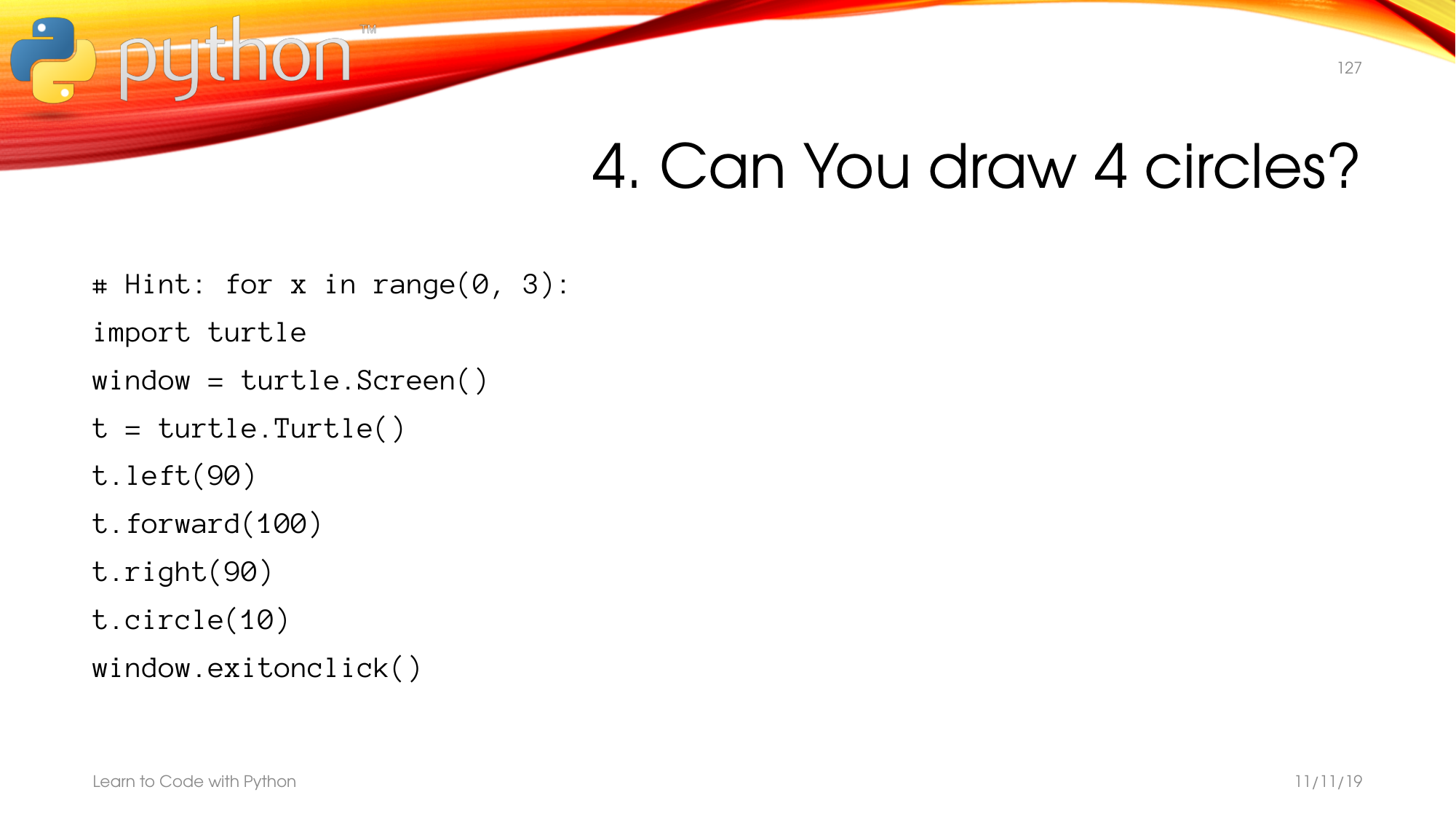

127
# 4. Can You draw 4 circles?
# Hint: for x in range(0, 3):
import turtle
window = turtle.Screen()
t = turtle.Turtle()
t.left(90)
t.forward(100)
t.right(90)
t.circle(10)
window.exitonclick()

Learn to Code with Python
11/11/19